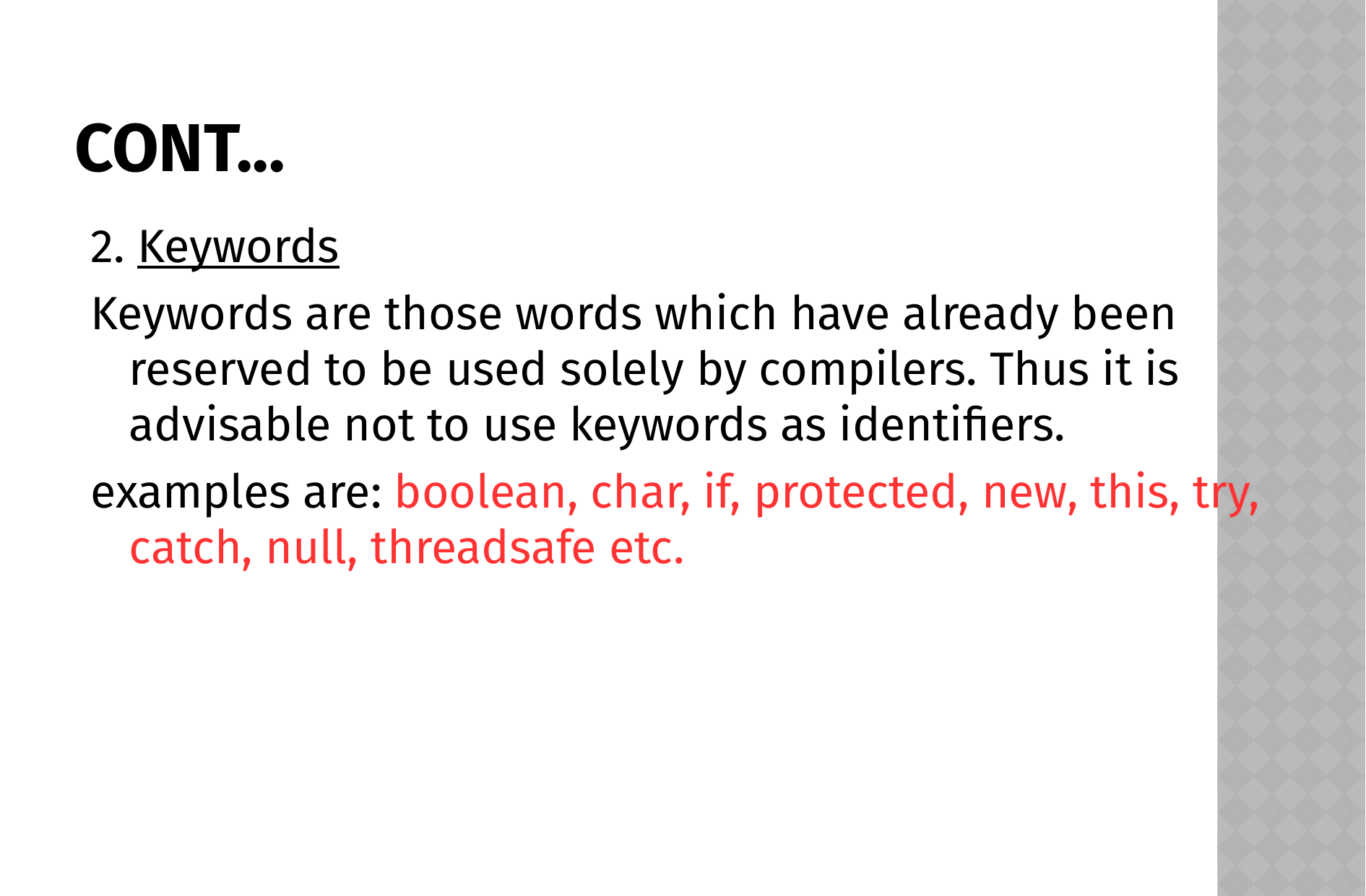

# Cont...
2. Keywords
Keywords are those words which have already been reserved to be used solely by compilers. Thus it is advisable not to use keywords as identifiers.
examples are: boolean, char, if, protected, new, this, try, catch, null, threadsafe etc.